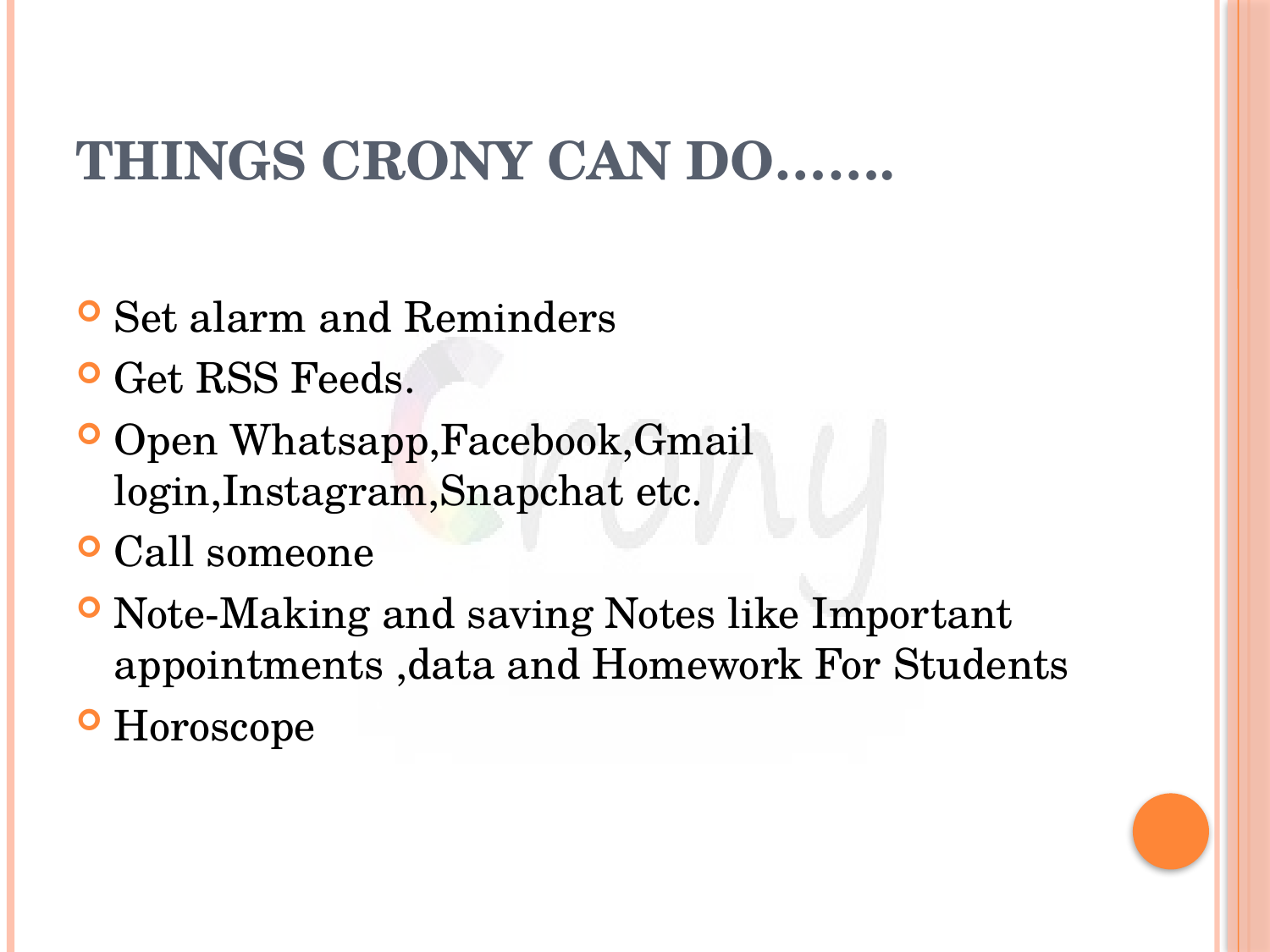

# Things crony can do…….

Set alarm and Reminders
Get RSS Feeds.
Open Whatsapp,Facebook,Gmail login,Instagram,Snapchat etc.
Call someone
Note-Making and saving Notes like Important appointments ,data and Homework For Students
Horoscope